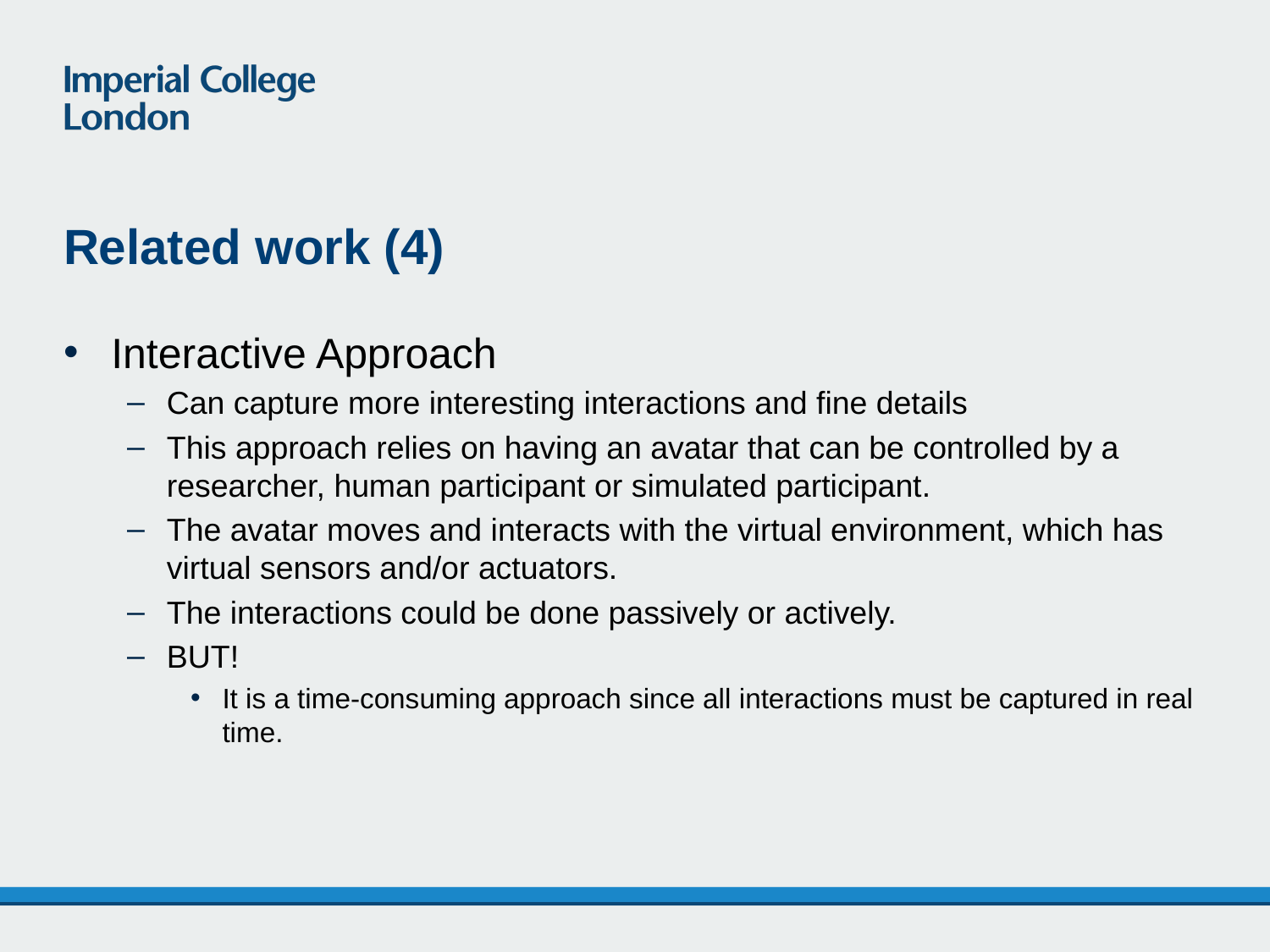

# Related work (4)
Interactive Approach
Can capture more interesting interactions and fine details
This approach relies on having an avatar that can be controlled by a researcher, human participant or simulated participant.
The avatar moves and interacts with the virtual environment, which has virtual sensors and/or actuators.
The interactions could be done passively or actively.
BUT!
It is a time-consuming approach since all interactions must be captured in real time.